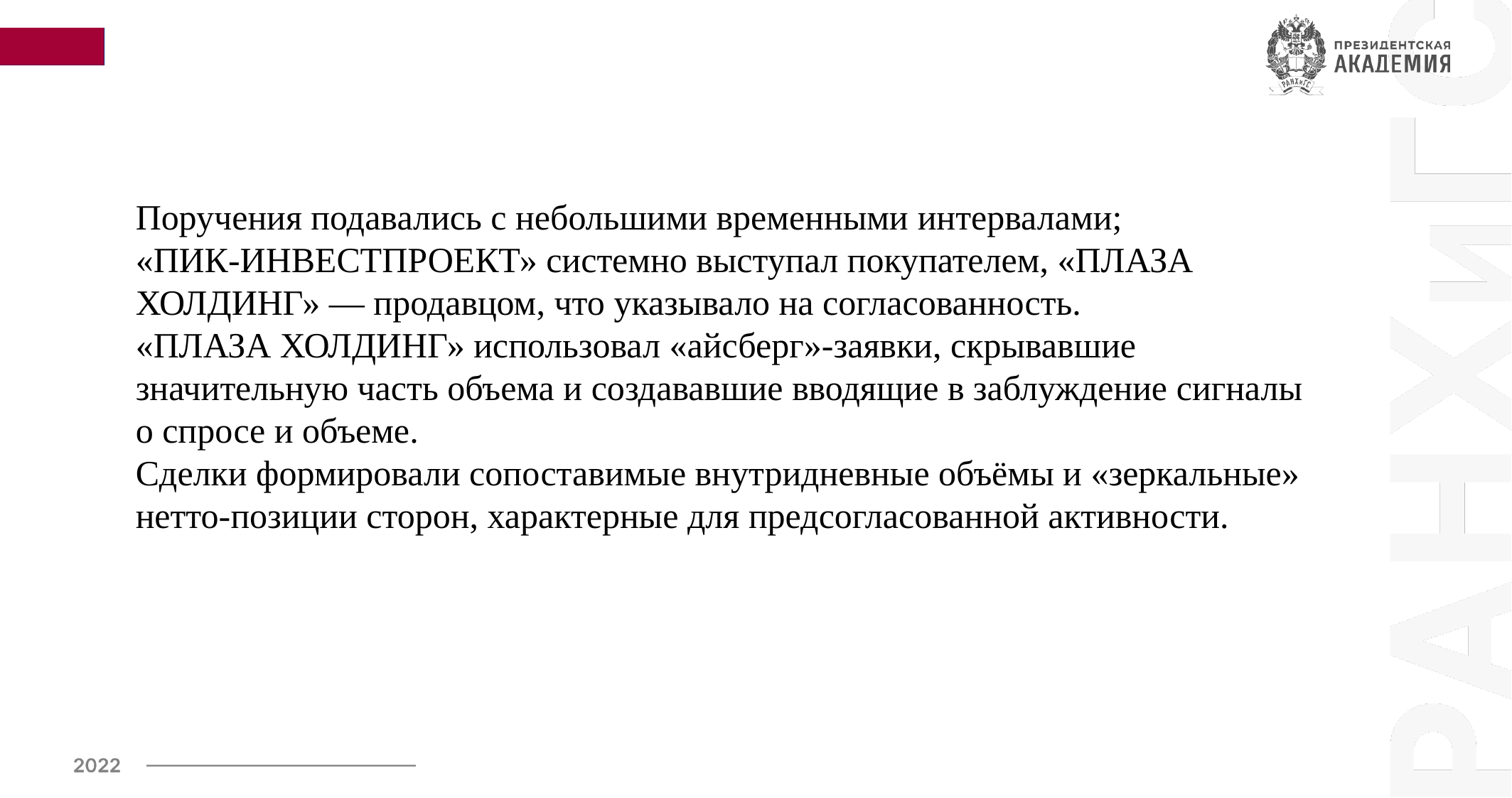

Поручения подавались с небольшими временными интервалами; «ПИК‑ИНВЕСТПРОЕКТ» системно выступал покупателем, «ПЛАЗА ХОЛДИНГ» — продавцом, что указывало на согласованность.
«ПЛАЗА ХОЛДИНГ» использовал «айсберг»‑заявки, скрывавшие значительную часть объема и создававшие вводящие в заблуждение сигналы о спросе и объеме.
Сделки формировали сопоставимые внутридневные объёмы и «зеркальные» нетто‑позиции сторон, характерные для предсогласованной активности.